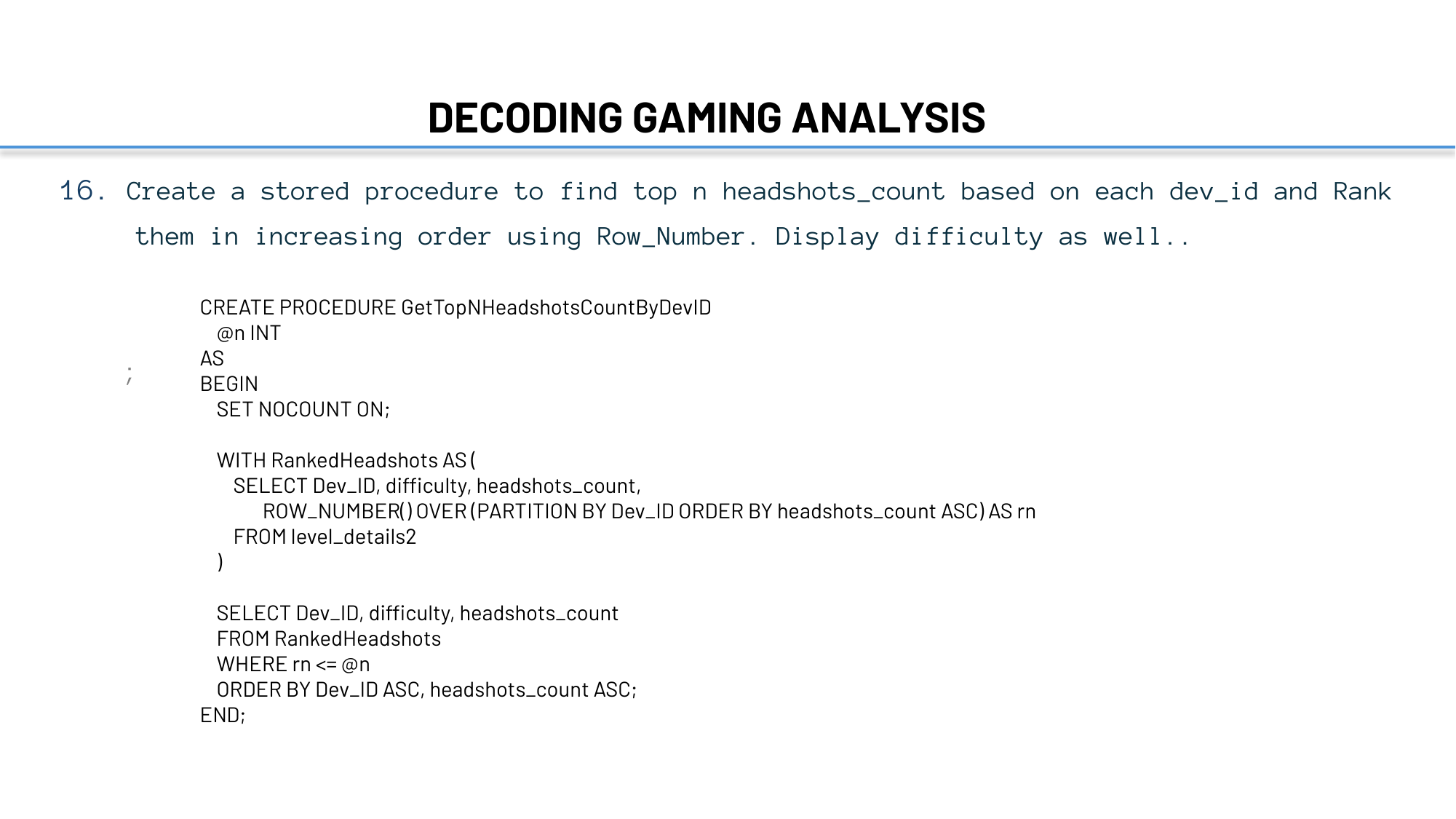

# DECODING GAMING ANALYSIS
16. Create a stored procedure to find top n headshots_count based on each dev_id and Rank
     them in increasing order using Row_Number. Display difficulty as well..
CREATE PROCEDURE GetTopNHeadshotsCountByDevID
    @n INT
AS
BEGIN
    SET NOCOUNT ON;

    WITH RankedHeadshots AS (
        SELECT Dev_ID, difficulty, headshots_count,
               ROW_NUMBER() OVER (PARTITION BY Dev_ID ORDER BY headshots_count ASC) AS rn
        FROM level_details2
    )

    SELECT Dev_ID, difficulty, headshots_count
    FROM RankedHeadshots
    WHERE rn <= @n
    ORDER BY Dev_ID ASC, headshots_count ASC;
END;
;